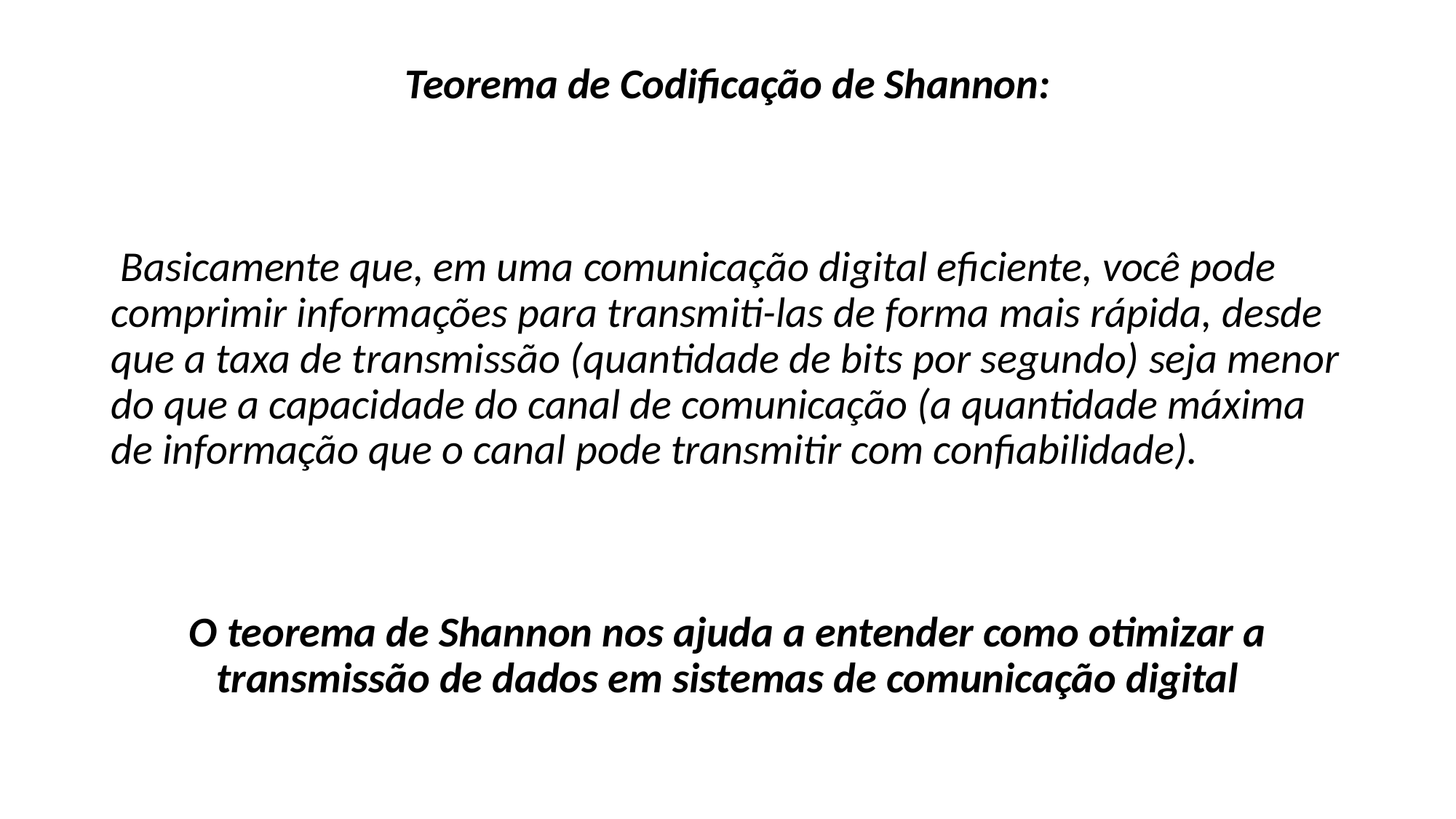

Teorema de Codificação de Shannon:

 Basicamente que, em uma comunicação digital eficiente, você pode comprimir informações para transmiti-las de forma mais rápida, desde que a taxa de transmissão (quantidade de bits por segundo) seja menor do que a capacidade do canal de comunicação (a quantidade máxima de informação que o canal pode transmitir com confiabilidade).

O teorema de Shannon nos ajuda a entender como otimizar a transmissão de dados em sistemas de comunicação digital